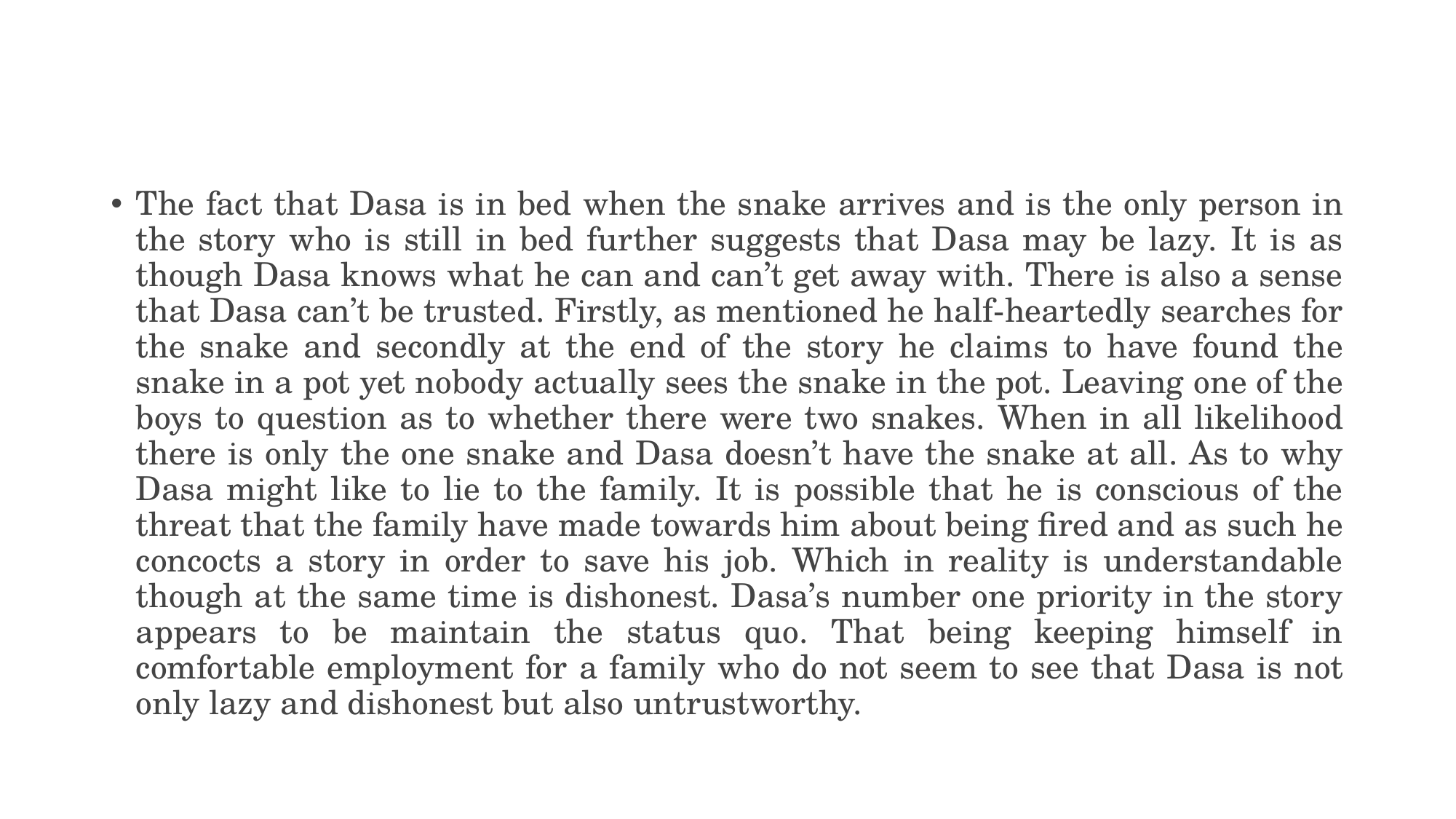

The fact that Dasa is in bed when the snake arrives and is the only person in the story who is still in bed further suggests that Dasa may be lazy. It is as though Dasa knows what he can and can’t get away with. There is also a sense that Dasa can’t be trusted. Firstly, as mentioned he half-heartedly searches for the snake and secondly at the end of the story he claims to have found the snake in a pot yet nobody actually sees the snake in the pot. Leaving one of the boys to question as to whether there were two snakes. When in all likelihood there is only the one snake and Dasa doesn’t have the snake at all. As to why Dasa might like to lie to the family. It is possible that he is conscious of the threat that the family have made towards him about being fired and as such he concocts a story in order to save his job. Which in reality is understandable though at the same time is dishonest. Dasa’s number one priority in the story appears to be maintain the status quo. That being keeping himself in comfortable employment for a family who do not seem to see that Dasa is not only lazy and dishonest but also untrustworthy.